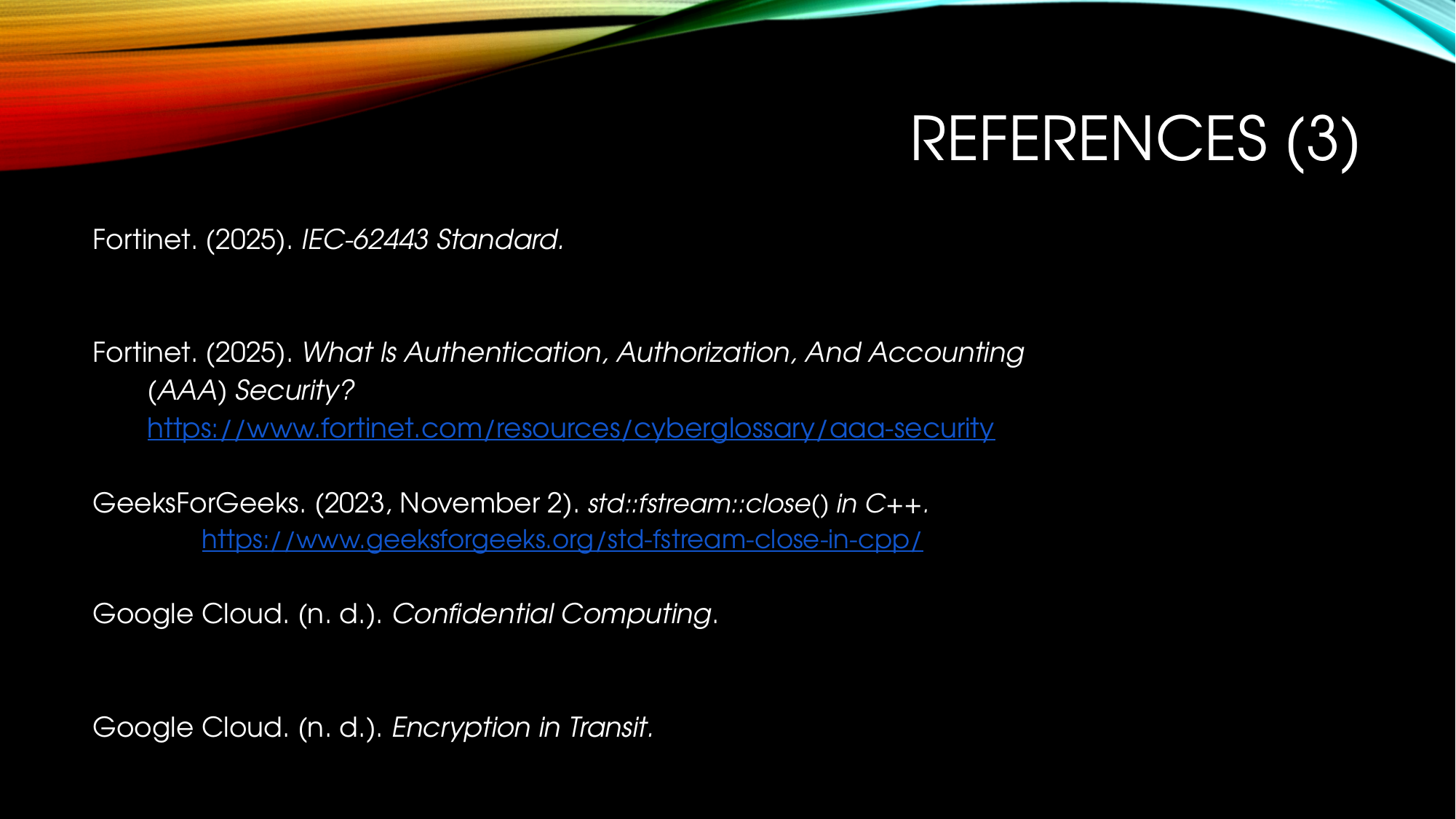

# REFERENCES (3)

Fortinet. (2025). IEC-62443 Standard.
https://www.fortinet.com/resources/cyberglossary/iec-62443

Fortinet. (2025). What Is Authentication, Authorization, And Accounting
(AAA) Security?
https://www.fortinet.com/resources/cyberglossary/aaa-security

GeeksForGeeks. (2023, November 2). std::fstream::close() in C++.
	https://www.geeksforgeeks.org/std-fstream-close-in-cpp/

Google Cloud. (n. d.). Confidential Computing.
https://cloud.google.com/security/products/confidential-computing?hl=en

Google Cloud. (n. d.). Encryption in Transit.
https://cloud.google.com/docs/security/encryption-in-transit